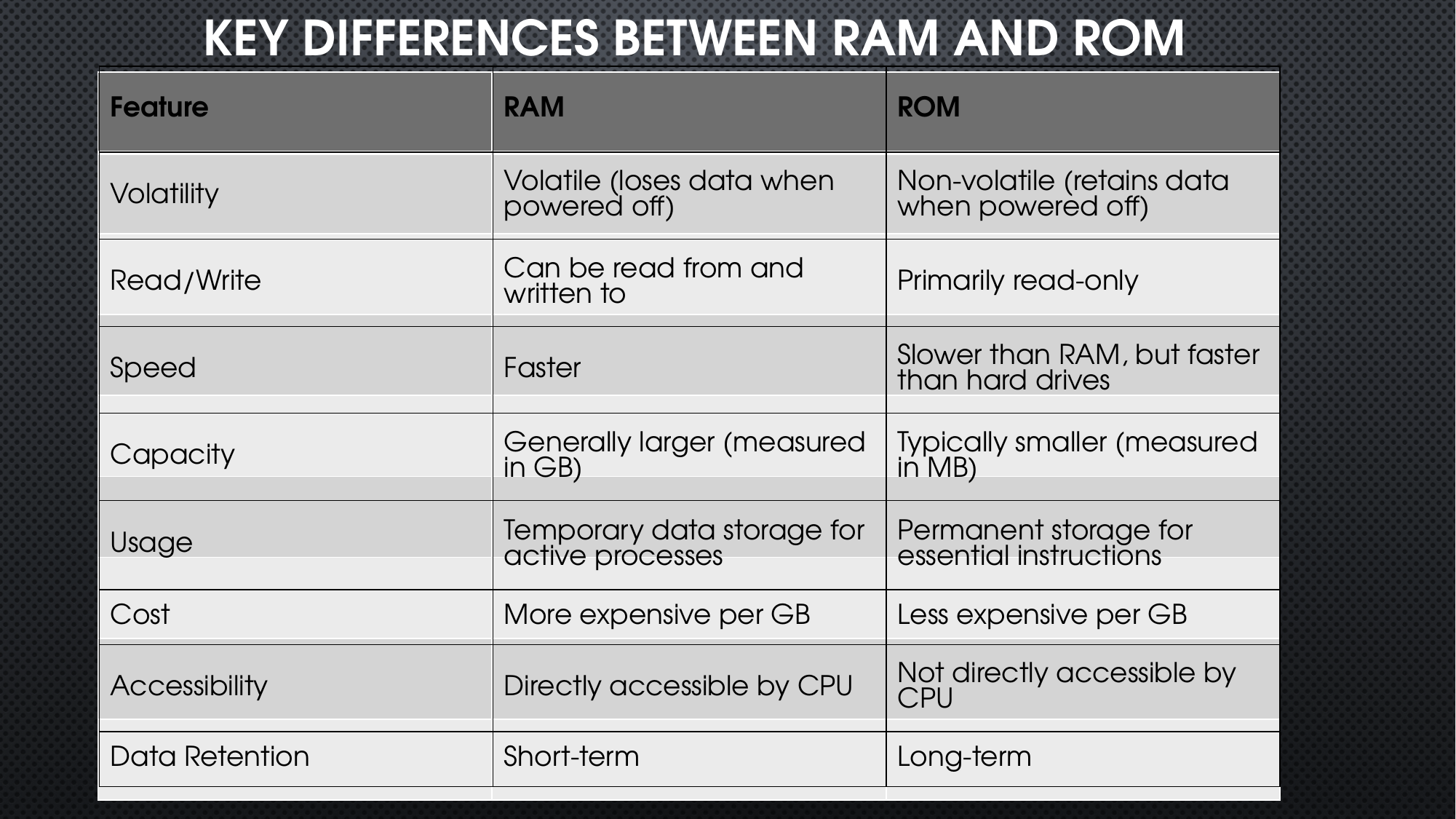

# Key Differences Between RAM and ROM

| Feature | RAM | ROM |
| --- | --- | --- |
| Volatility | Volatile (loses data when powered off) | Non-volatile (retains data when powered off) |
| Read/Write | Can be read from and written to | Primarily read-only |
| Speed | Faster | Slower than RAM, but faster than hard drives |
| Capacity | Generally larger (measured in GB) | Typically smaller (measured in MB) |
| Usage | Temporary data storage for active processes | Permanent storage for essential instructions |
| Cost | More expensive per GB | Less expensive per GB |
| Accessibility | Directly accessible by CPU | Not directly accessible by CPU |
| Data Retention | Short-term | Long-term |
|  |  |  |
| --- | --- | --- |
|  |  |  |
|  |  |  |
|  |  |  |
|  |  |  |
|  |  |  |
|  |  |  |
|  |  |  |
|  |  |  |